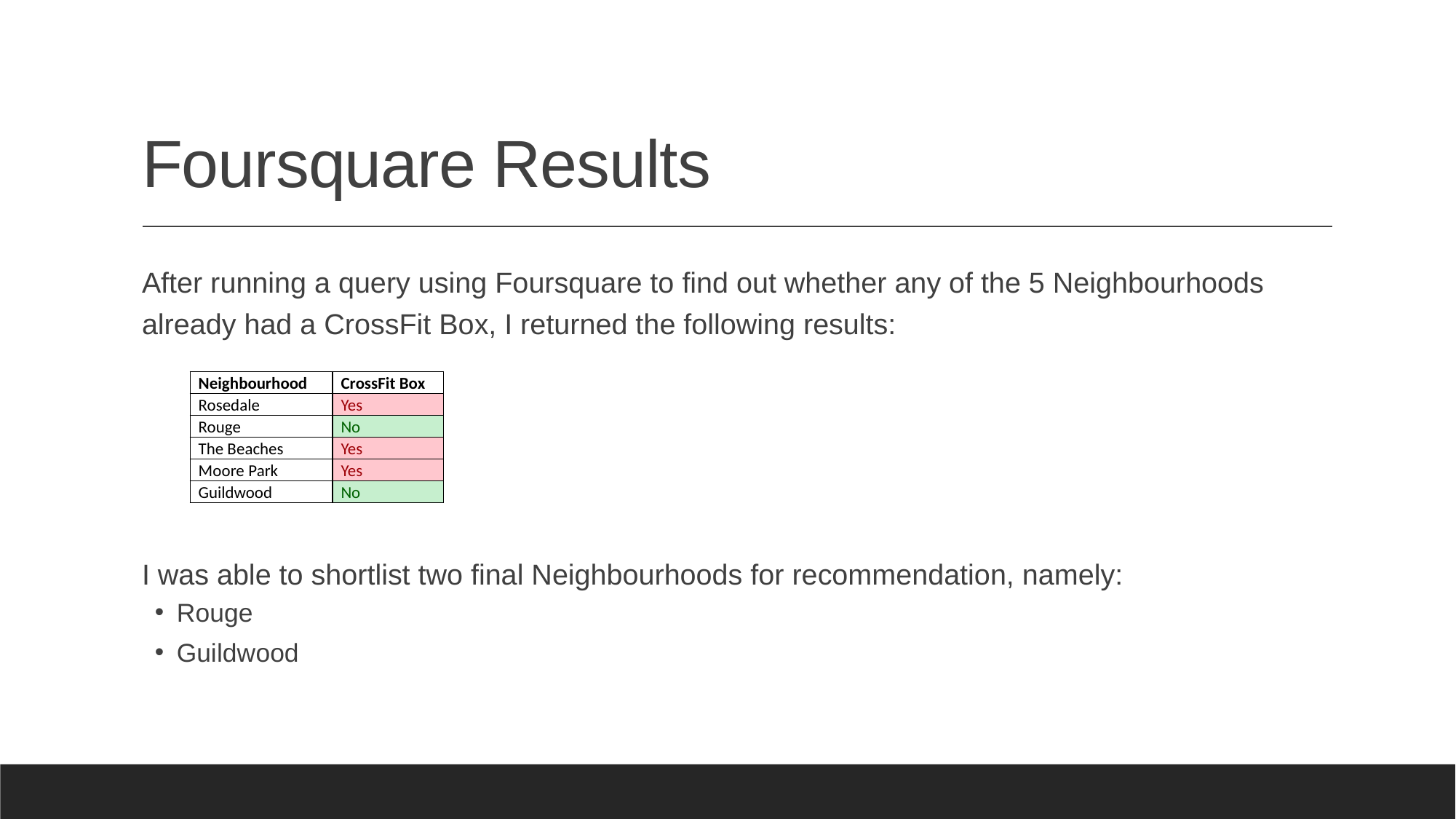

# Foursquare Results
After running a query using Foursquare to find out whether any of the 5 Neighbourhoods already had a CrossFit Box, I returned the following results:

I was able to shortlist two final Neighbourhoods for recommendation, namely:
Rouge
Guildwood
| Neighbourhood | CrossFit Box |
| --- | --- |
| Rosedale | Yes |
| Rouge | No |
| The Beaches | Yes |
| Moore Park | Yes |
| Guildwood | No |